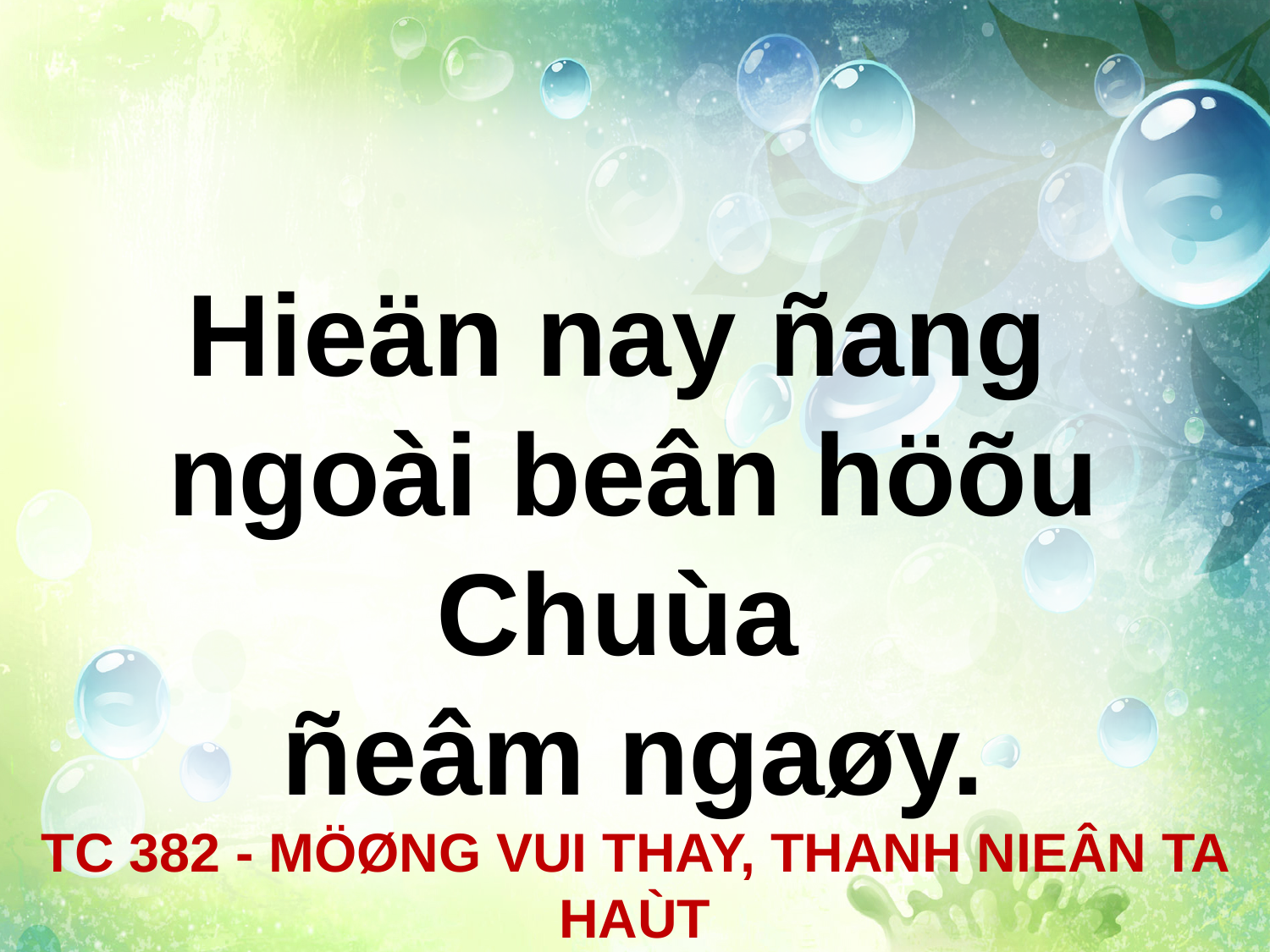

Hieän nay ñang
ngoài beân höõu Chuùa
ñeâm ngaøy.
TC 382 - MÖØNG VUI THAY, THANH NIEÂN TA HAÙT